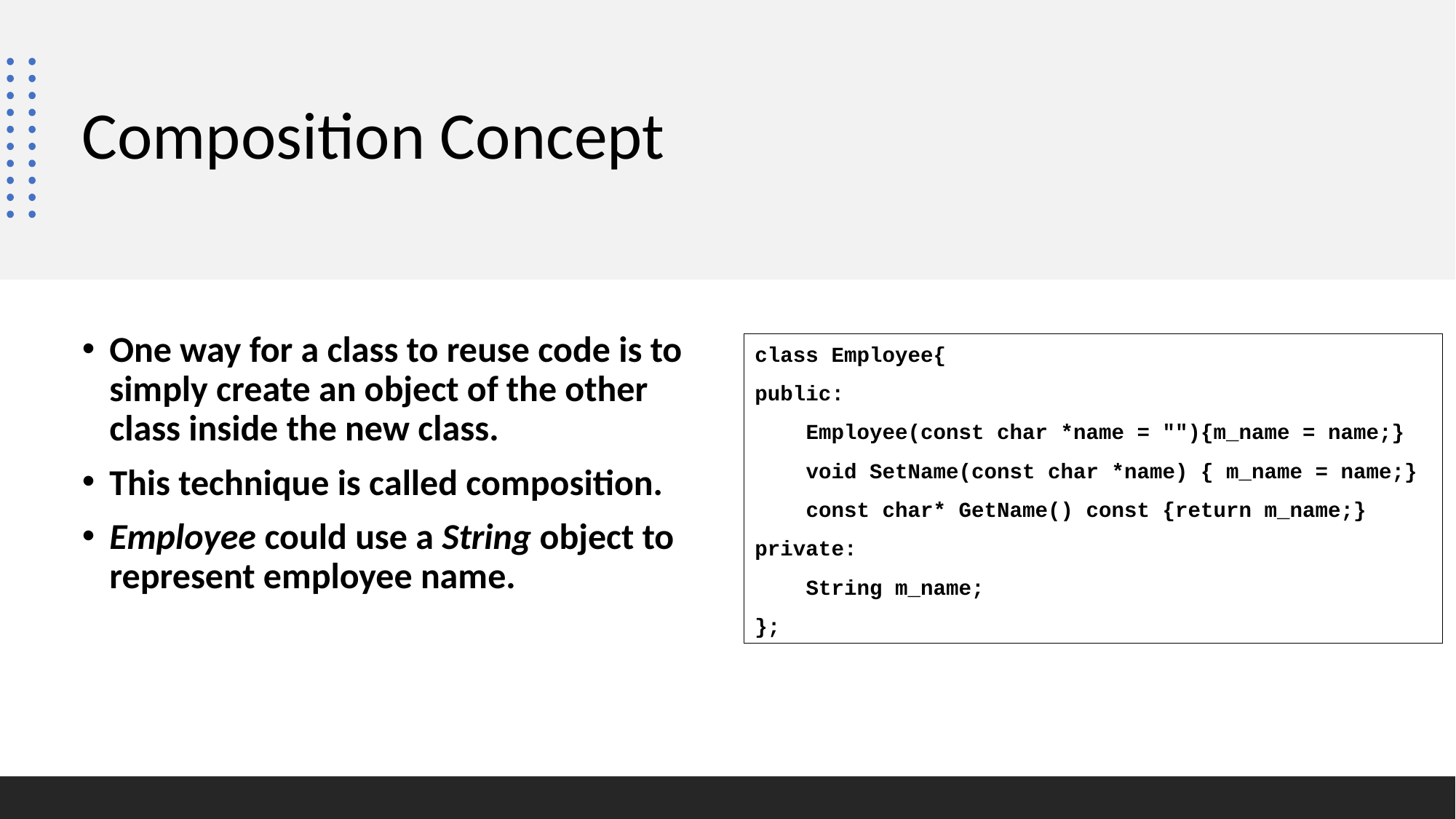

# Composition Concept

One way for a class to reuse code is to simply create an object of the other class inside the new class.
This technique is called composition.
Employee could use a String object to represent employee name.
class Employee{
public:
    Employee(const char *name = ""){m_name = name;}
    void SetName(const char *name) { m_name = name;}
    const char* GetName() const {return m_name;}
private:
    String m_name;
};